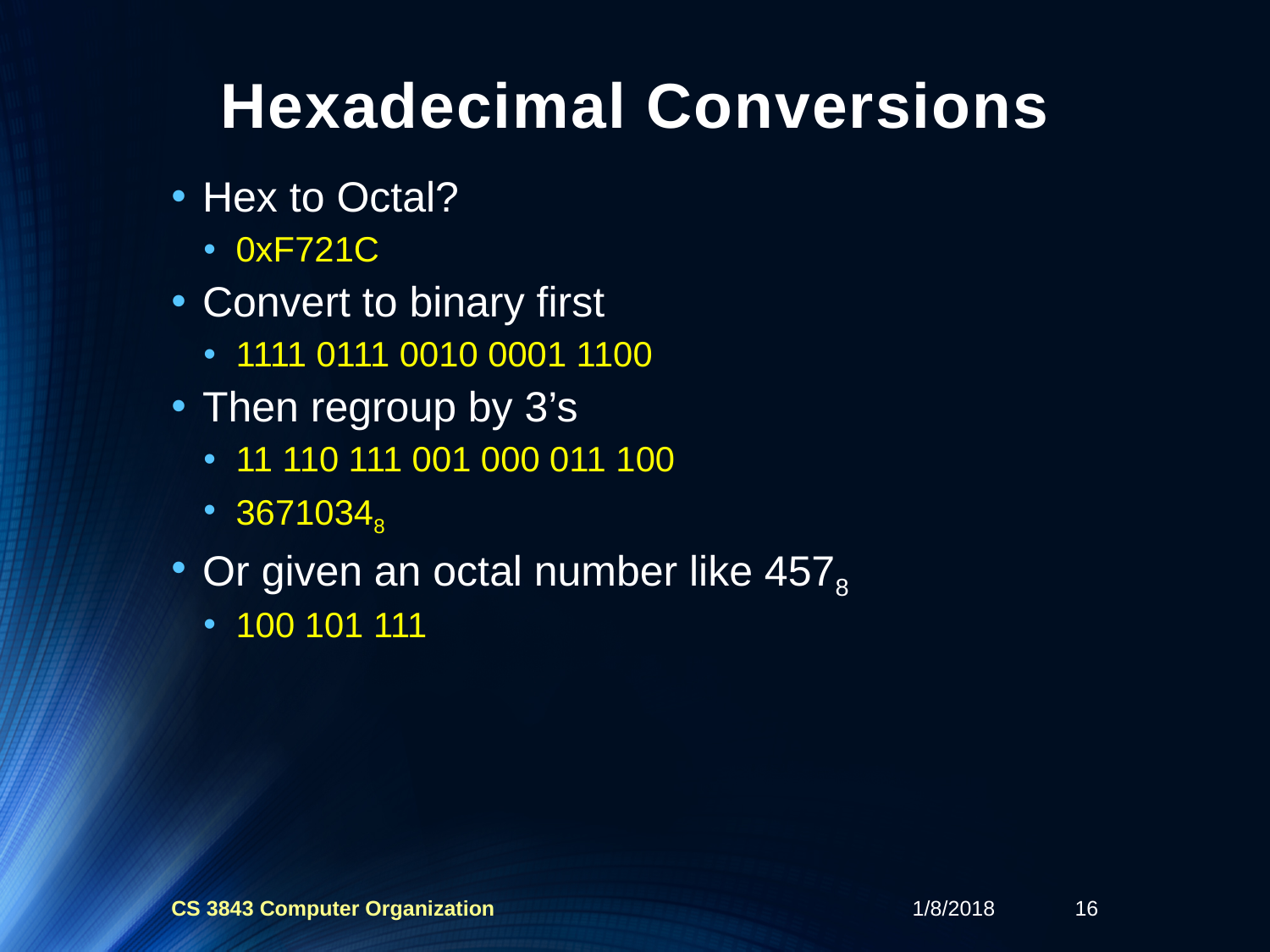

# Hexadecimal Conversions
Hex to Octal?
0xF721C
Convert to binary first
1111 0111 0010 0001 1100
Then regroup by 3’s
11 110 111 001 000 011 100
36710348
Or given an octal number like 4578
100 101 111

CS 3843 Computer Organization
1/8/2018
16